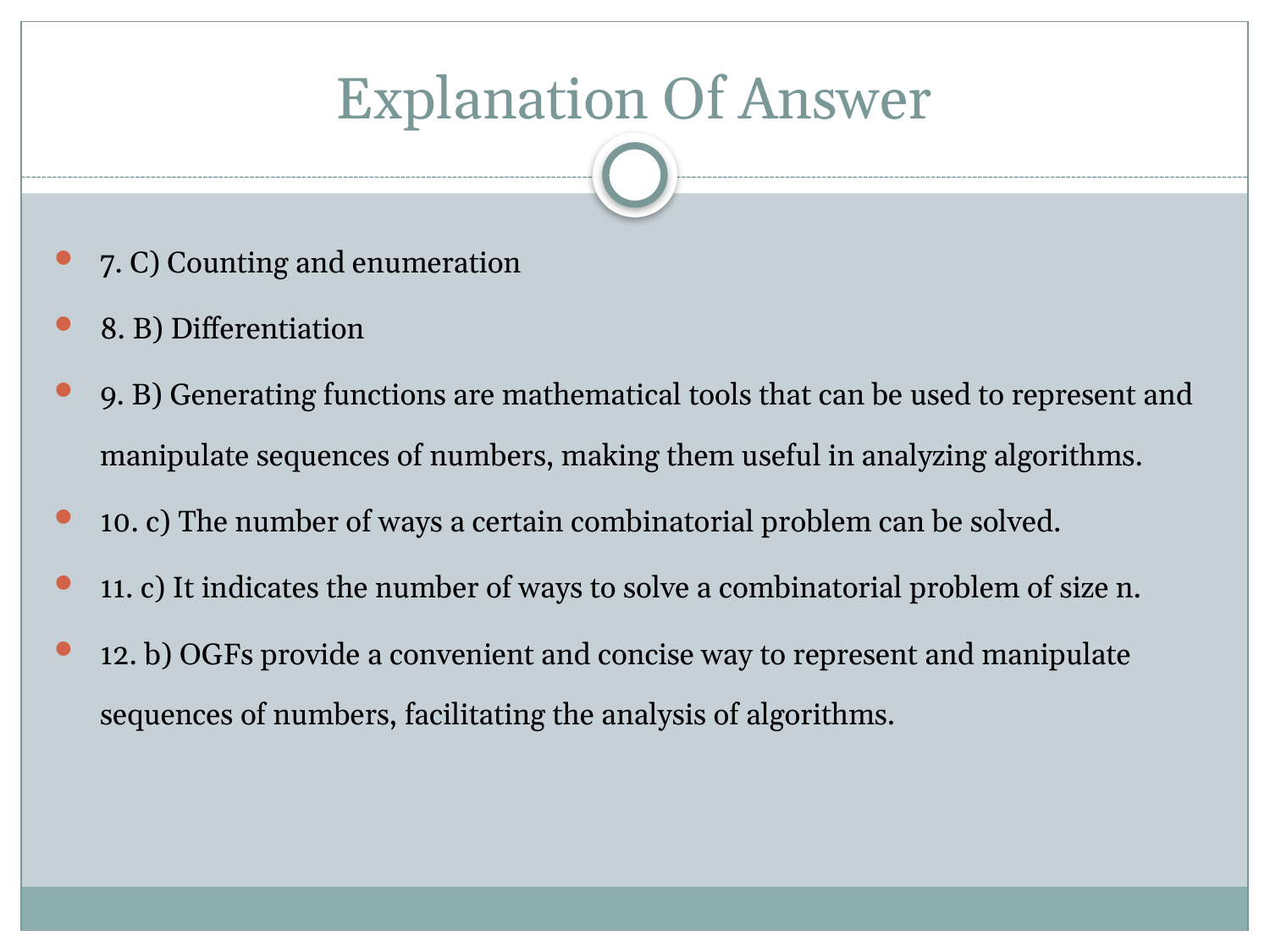

# Explanation Of Answer
7. C) Counting and enumeration
8. B) Differentiation
9. B) Generating functions are mathematical tools that can be used to represent and manipulate sequences of numbers, making them useful in analyzing algorithms.
10. c) The number of ways a certain combinatorial problem can be solved.
11. c) It indicates the number of ways to solve a combinatorial problem of size n.
12. b) OGFs provide a convenient and concise way to represent and manipulate sequences of numbers, facilitating the analysis of algorithms.